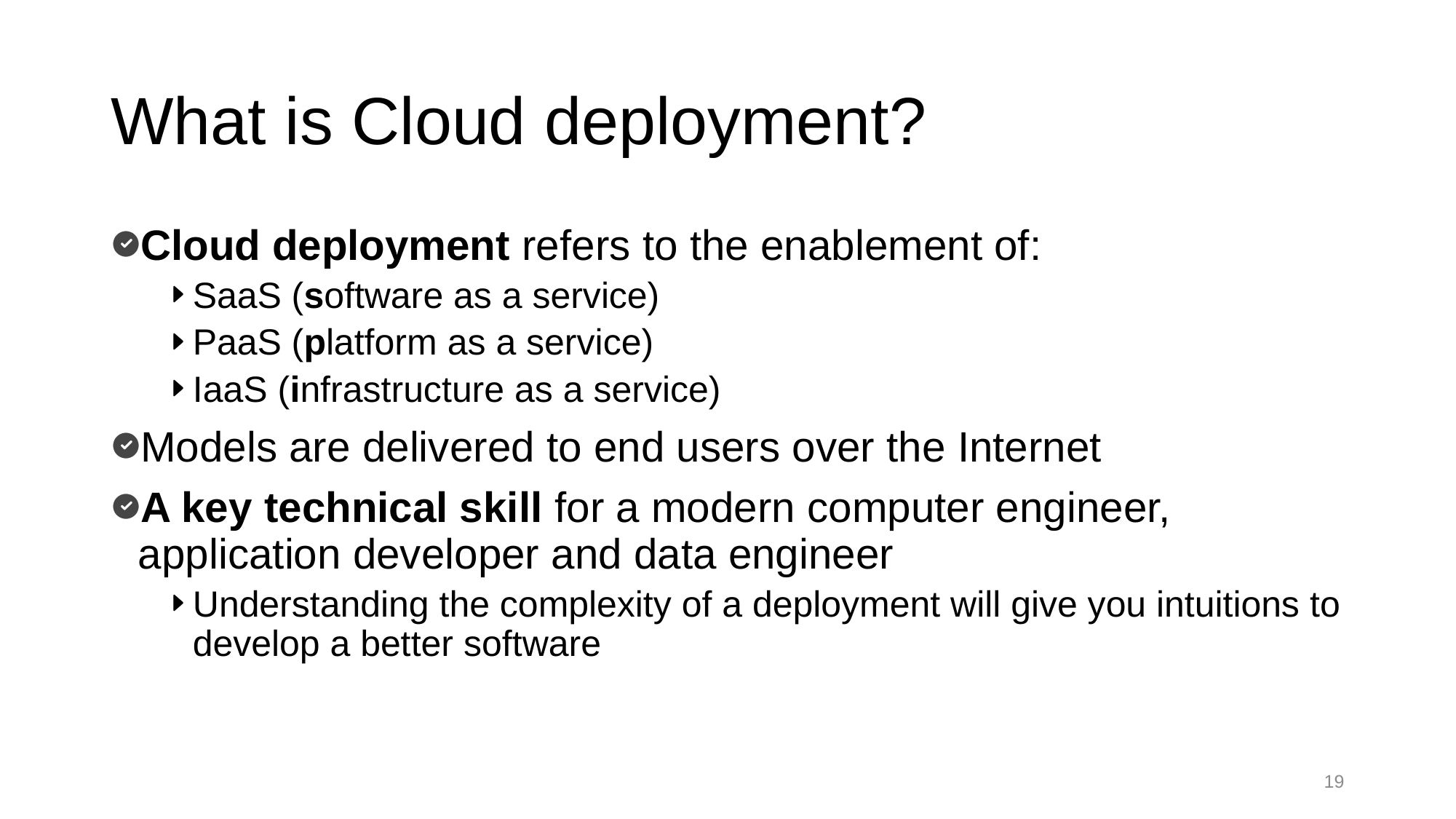

# What is Cloud deployment?
Cloud deployment refers to the enablement of:
SaaS (software as a service)
PaaS (platform as a service)
IaaS (infrastructure as a service)
Models are delivered to end users over the Internet
A key technical skill for a modern computer engineer, application developer and data engineer
Understanding the complexity of a deployment will give you intuitions to develop a better software
19